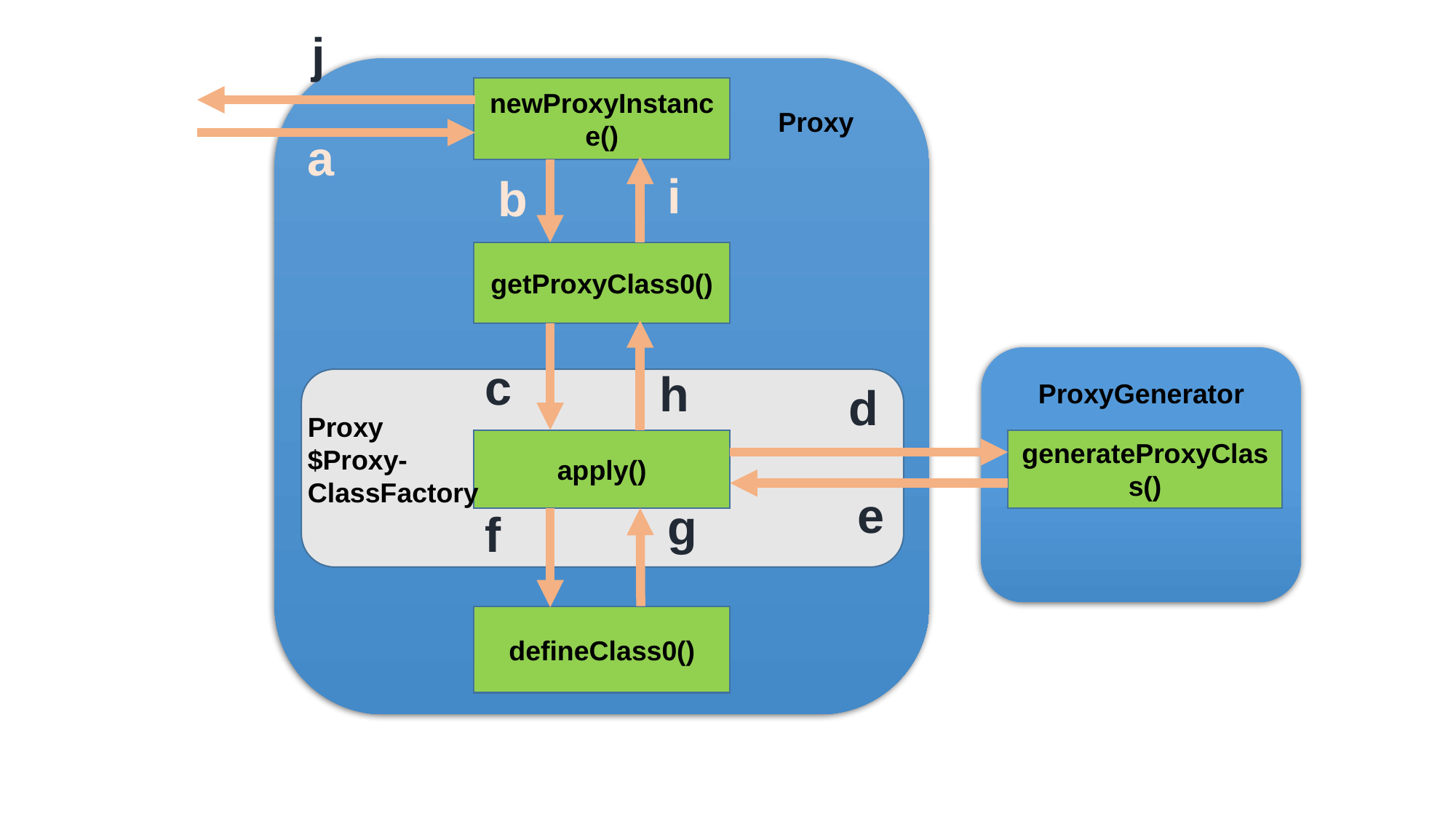

j

newProxyInstance()
Proxy
a
i
b
getProxyClass0()

c
h

ProxyGenerator
d
Proxy
$Proxy-
ClassFactory
apply()
generateProxyClass()
e
g
f
defineClass0()